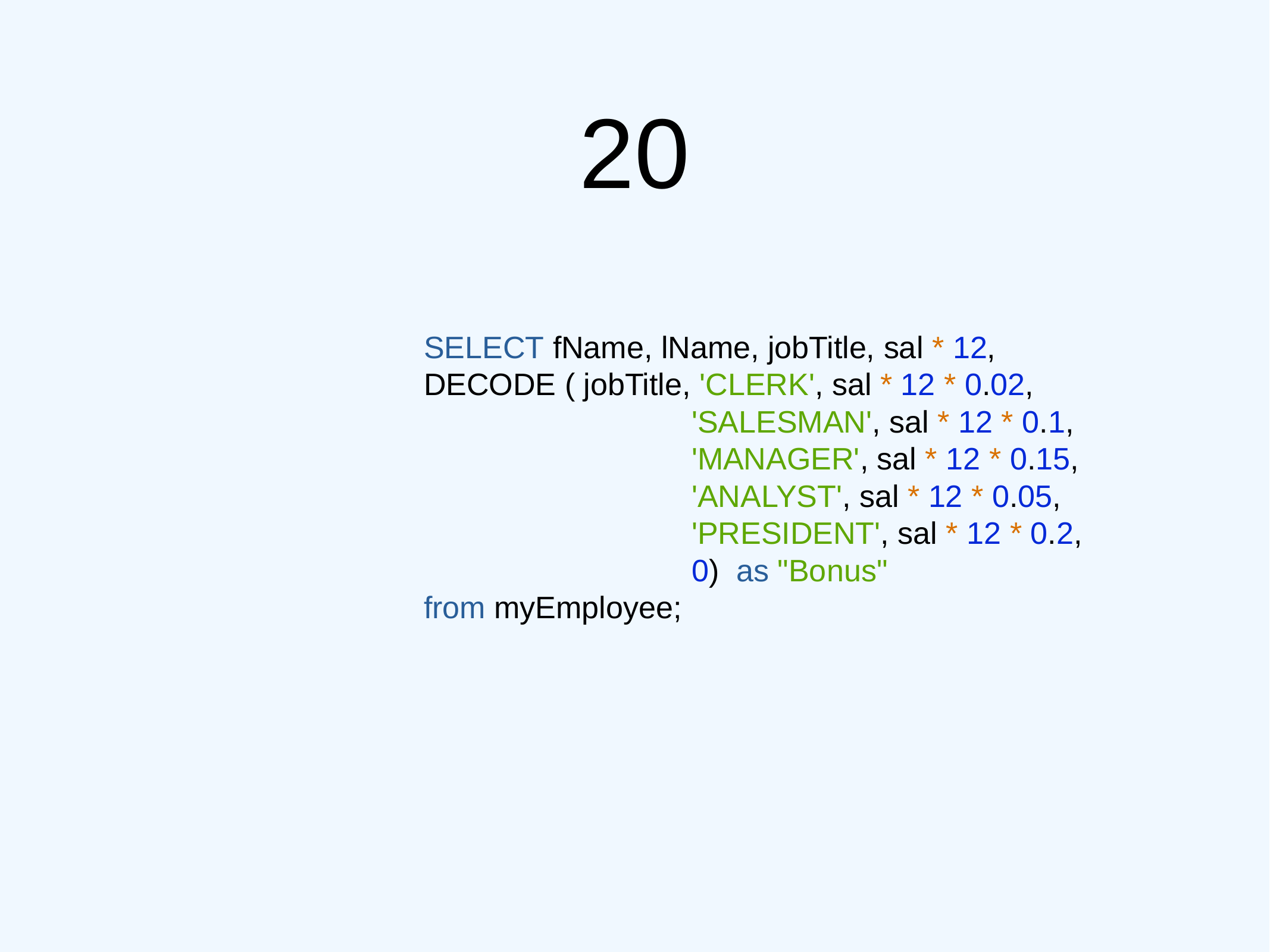

# 20
SELECT fName, lName, jobTitle, sal * 12,
DECODE ( jobTitle, 'CLERK', sal * 12 * 0.02,
			'SALESMAN', sal * 12 * 0.1,
			'MANAGER', sal * 12 * 0.15,
			'ANALYST', sal * 12 * 0.05,
			'PRESIDENT', sal * 12 * 0.2,
			0)  as "Bonus"
from myEmployee;